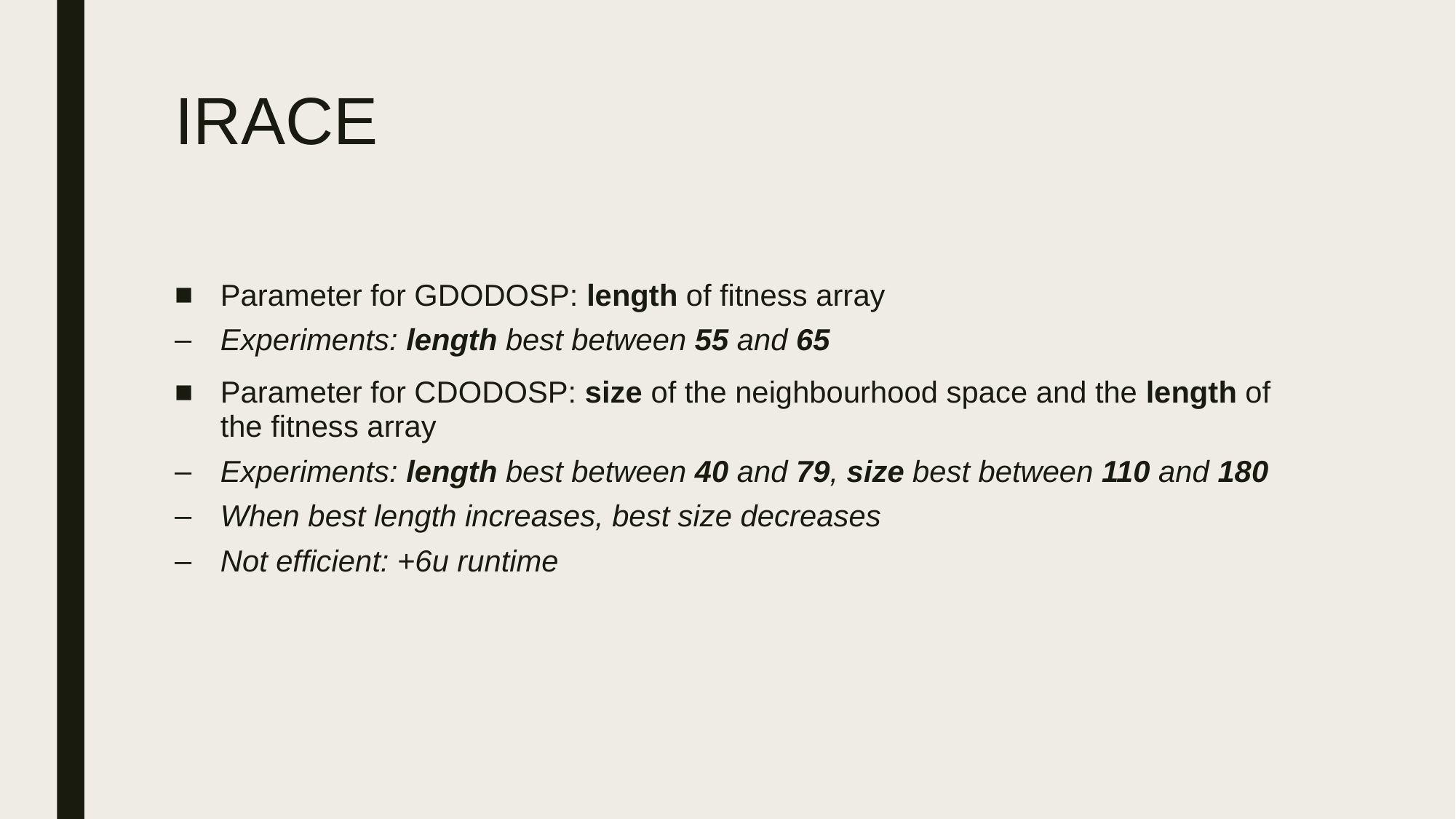

# IRACE
Parameter for GDODOSP: length of fitness array
Experiments: length best between 55 and 65
Parameter for CDODOSP: size of the neighbourhood space and the length of the fitness array
Experiments: length best between 40 and 79, size best between 110 and 180
When best length increases, best size decreases
Not efficient: +6u runtime